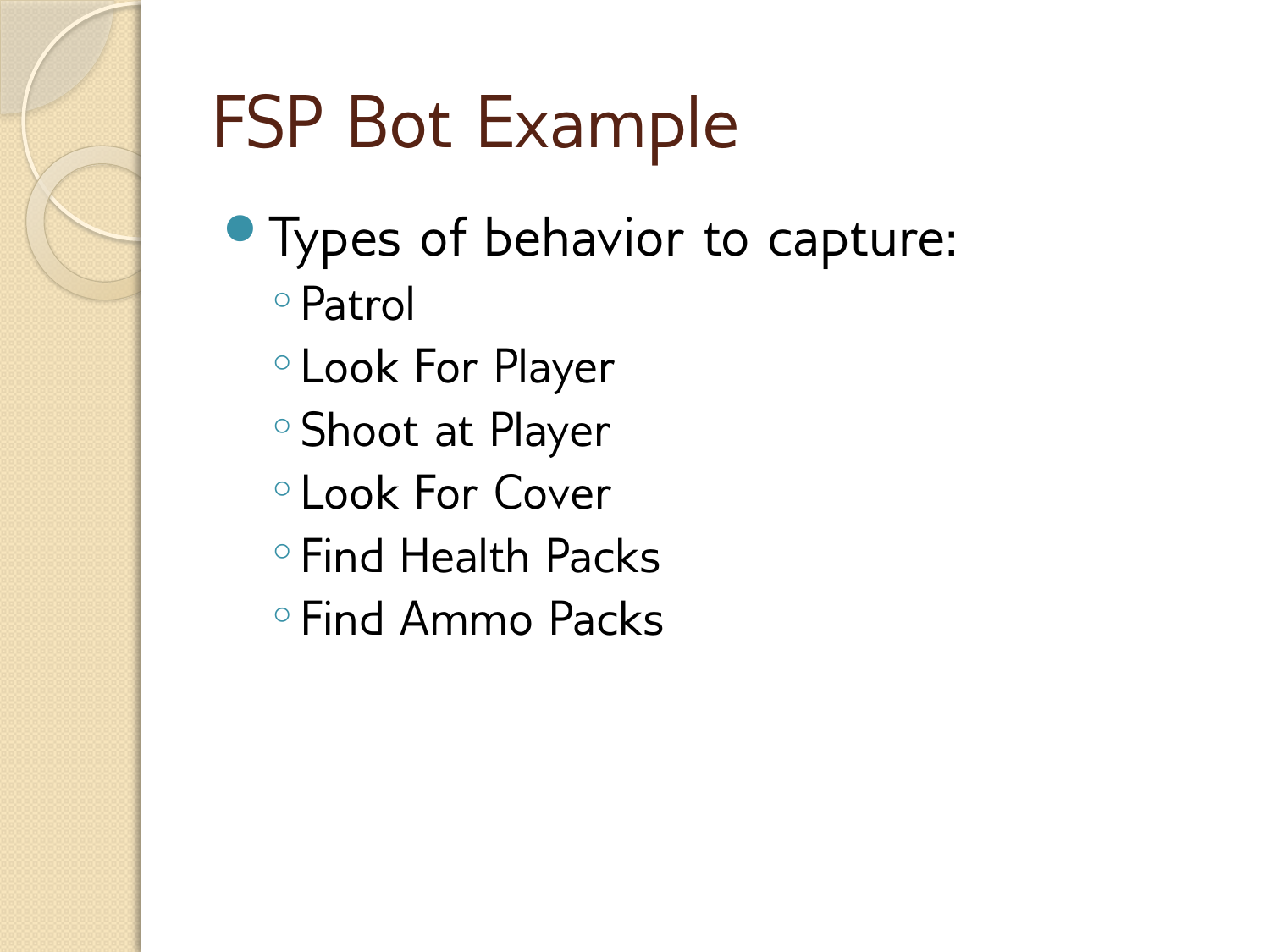

# FSP Bot Example
Types of behavior to capture:
Patrol
Look For Player
Shoot at Player
Look For Cover
Find Health Packs
Find Ammo Packs